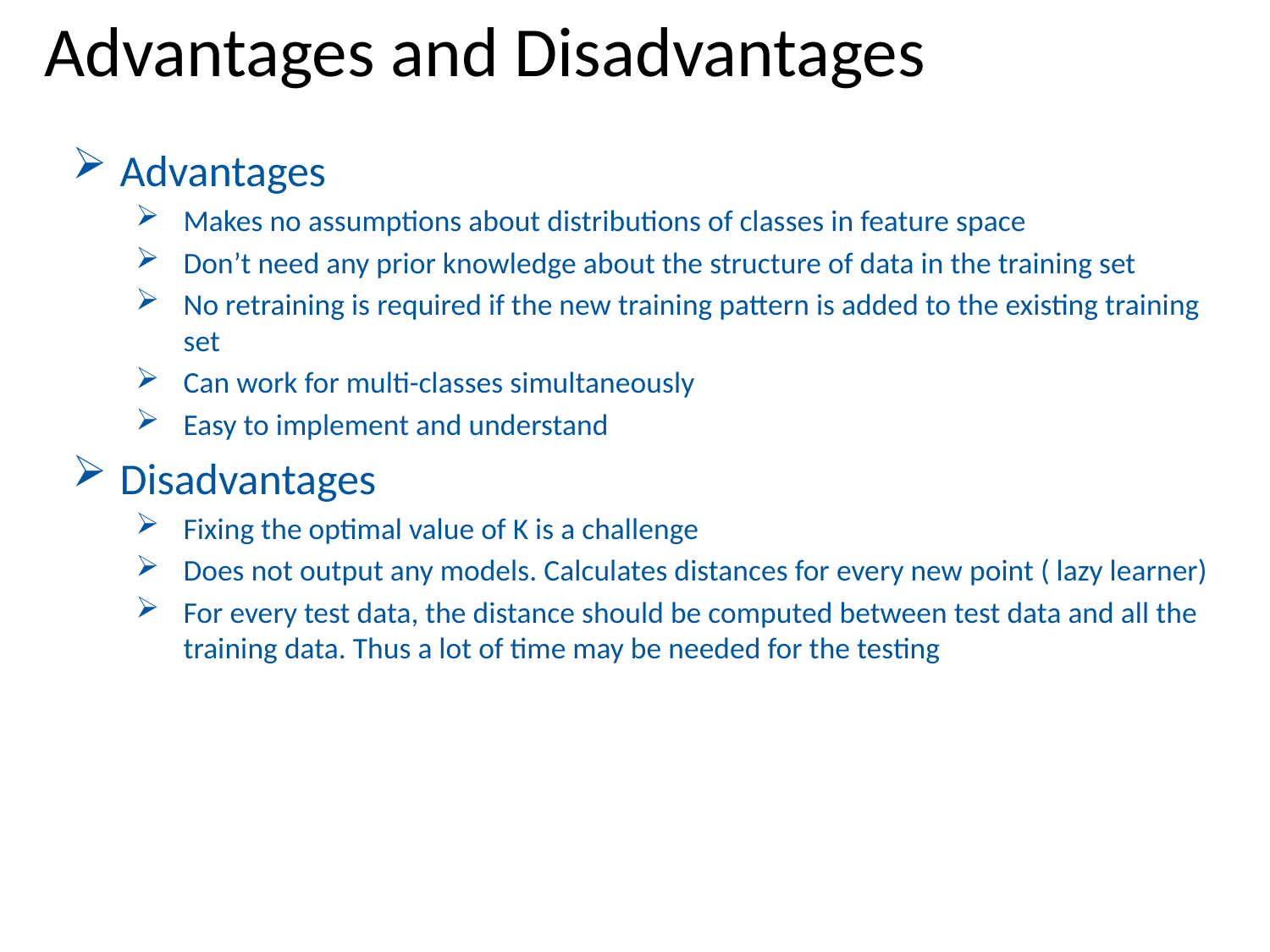

Advantages and Disadvantages
Advantages
Makes no assumptions about distributions of classes in feature space
Don’t need any prior knowledge about the structure of data in the training set
No retraining is required if the new training pattern is added to the existing training set
Can work for multi-classes simultaneously
Easy to implement and understand
Disadvantages
Fixing the optimal value of K is a challenge
Does not output any models. Calculates distances for every new point ( lazy learner)
For every test data, the distance should be computed between test data and all the training data. Thus a lot of time may be needed for the testing